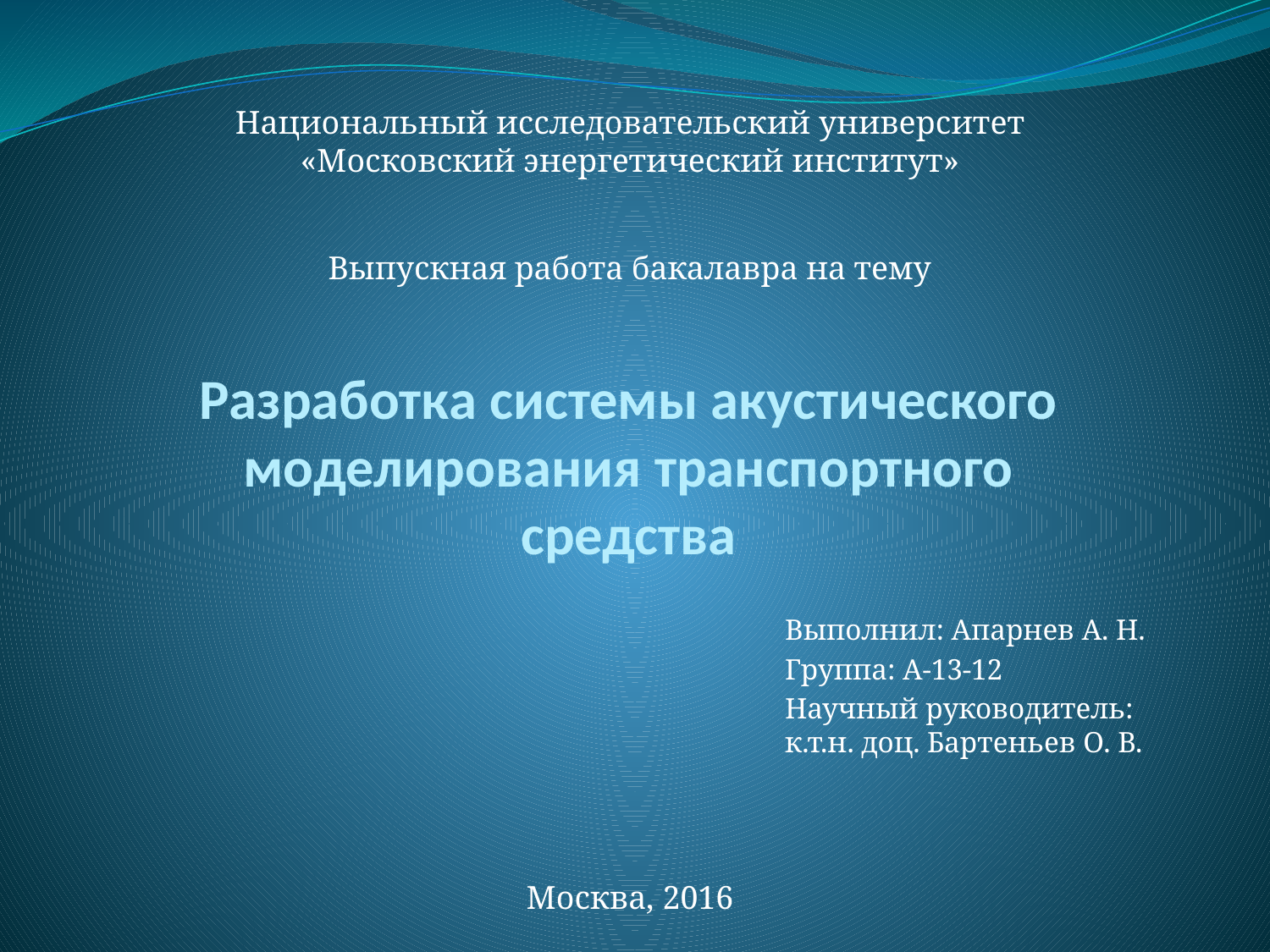

Национальный исследовательский университет «Московский энергетический институт»
Выпускная работа бакалавра на тему
# Разработка системы акустического моделирования транспортного средства
Выполнил: Апарнев А. Н.
Группа: А-13-12
Научный руководитель:
к.т.н. доц. Бартеньев О. В.
Москва, 2016